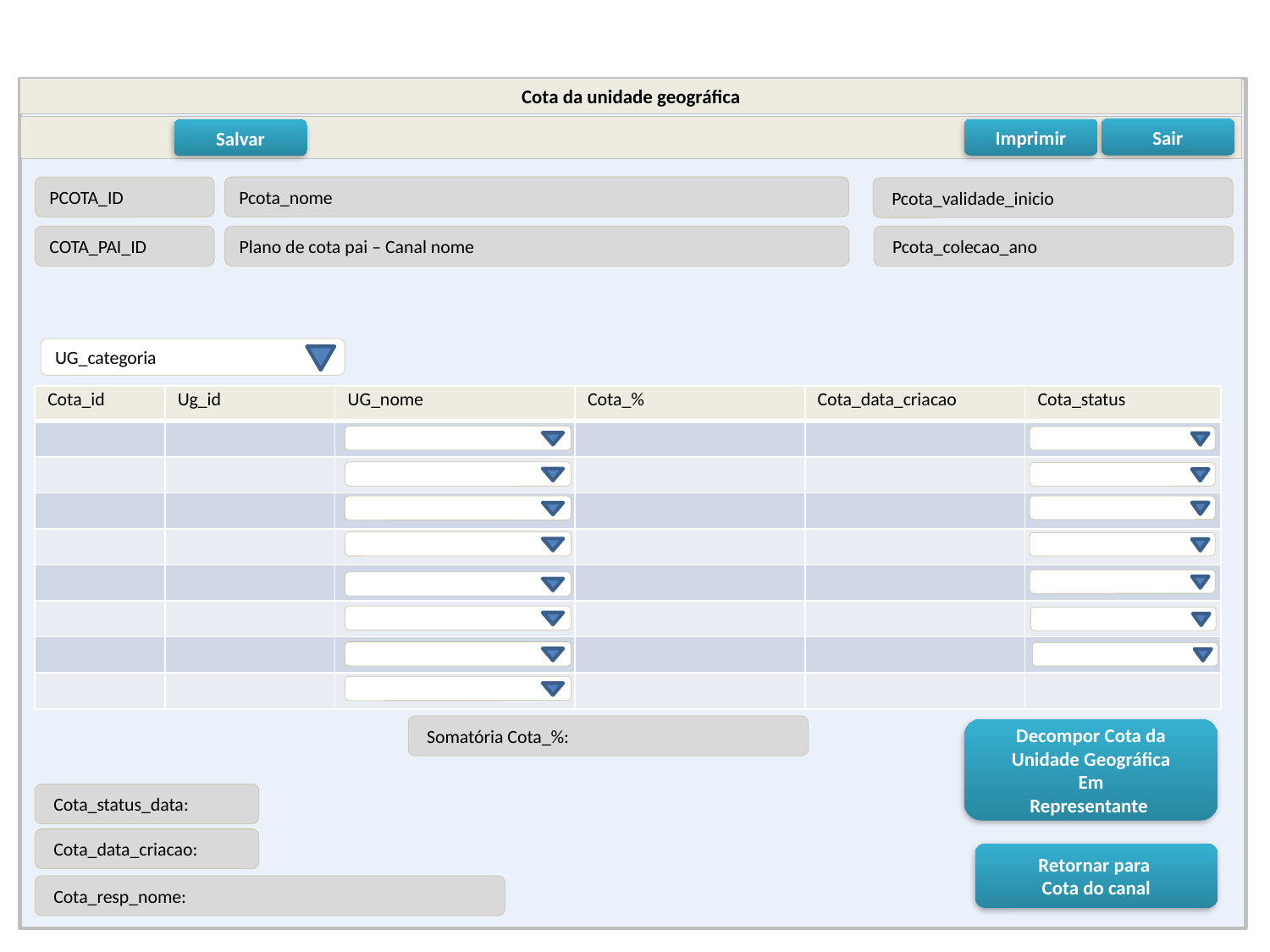

Cota da unidade geográfica

Sair
Imprimir
Salvar
Pcota_nome
PCOTA_ID
 Pcota_validade_inicio
COTA_PAI_ID
Plano de cota pai – Canal nome
 Pcota_colecao_ano
UG_categoria

| Cota\_id | Ug\_id | UG\_nome | Cota\_% | Cota\_data\_criacao | Cota\_status |
| --- | --- | --- | --- | --- | --- |
|  |  |  |  |  |  |
|  |  |  |  |  |  |
|  |  |  |  |  |  |
|  |  |  |  |  |  |
|  |  |  |  |  |  |
|  |  |  |  |  |  |
|  |  |  |  |  |  |
|  |  |  |  |  |  |

 Somatória Cota_%:
Decompor Cota da Unidade Geográfica
Em
Representante
 Cota_status_data:
 Cota_data_criacao:
Retornar para
Cota do canal
 Cota_resp_nome: